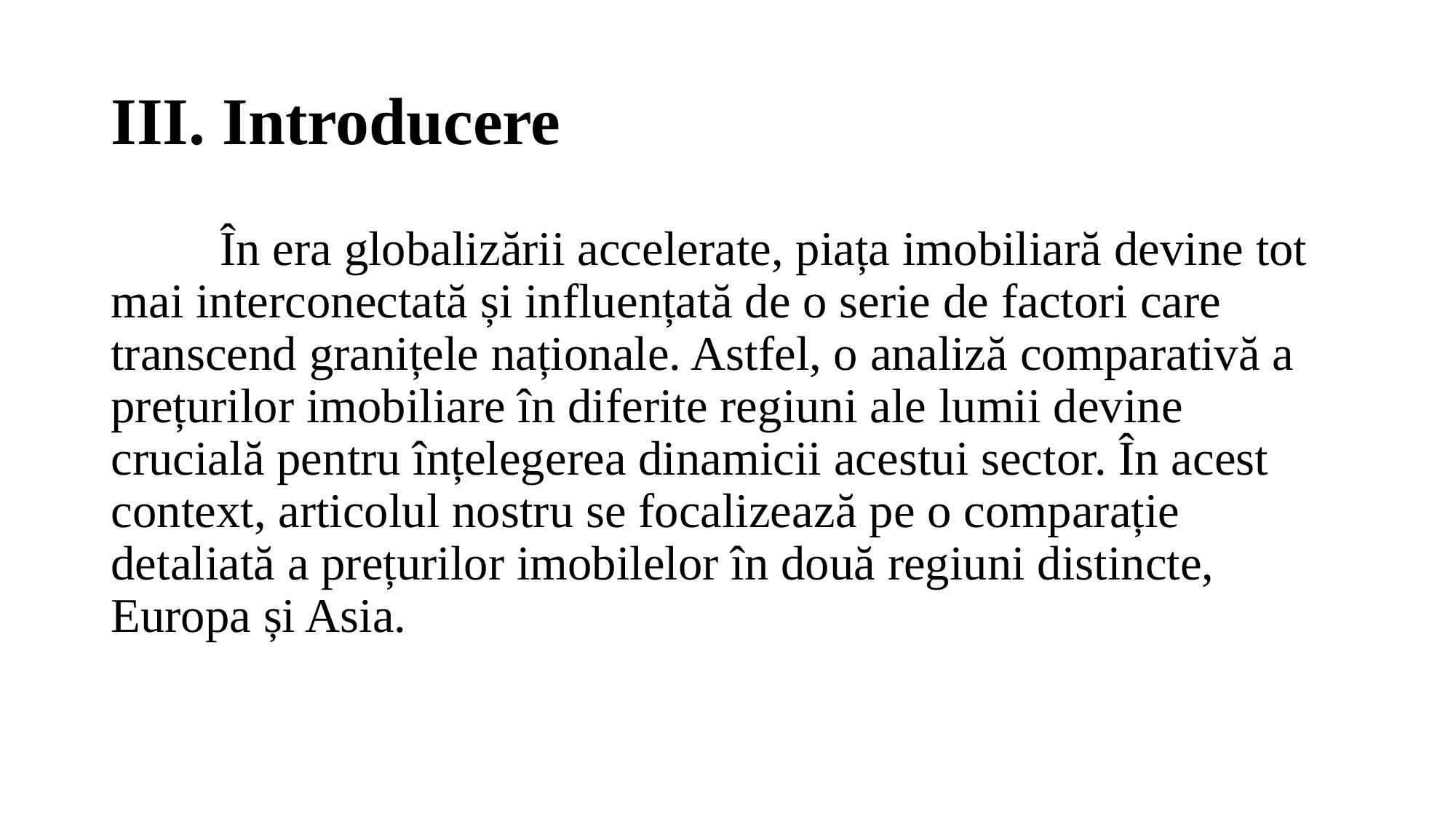

# III. Introducere
	În era globalizării accelerate, piața imobiliară devine tot mai interconectată și influențată de o serie de factori care transcend granițele naționale. Astfel, o analiză comparativă a prețurilor imobiliare în diferite regiuni ale lumii devine crucială pentru înțelegerea dinamicii acestui sector. În acest context, articolul nostru se focalizează pe o comparație detaliată a prețurilor imobilelor în două regiuni distincte, Europa și Asia.